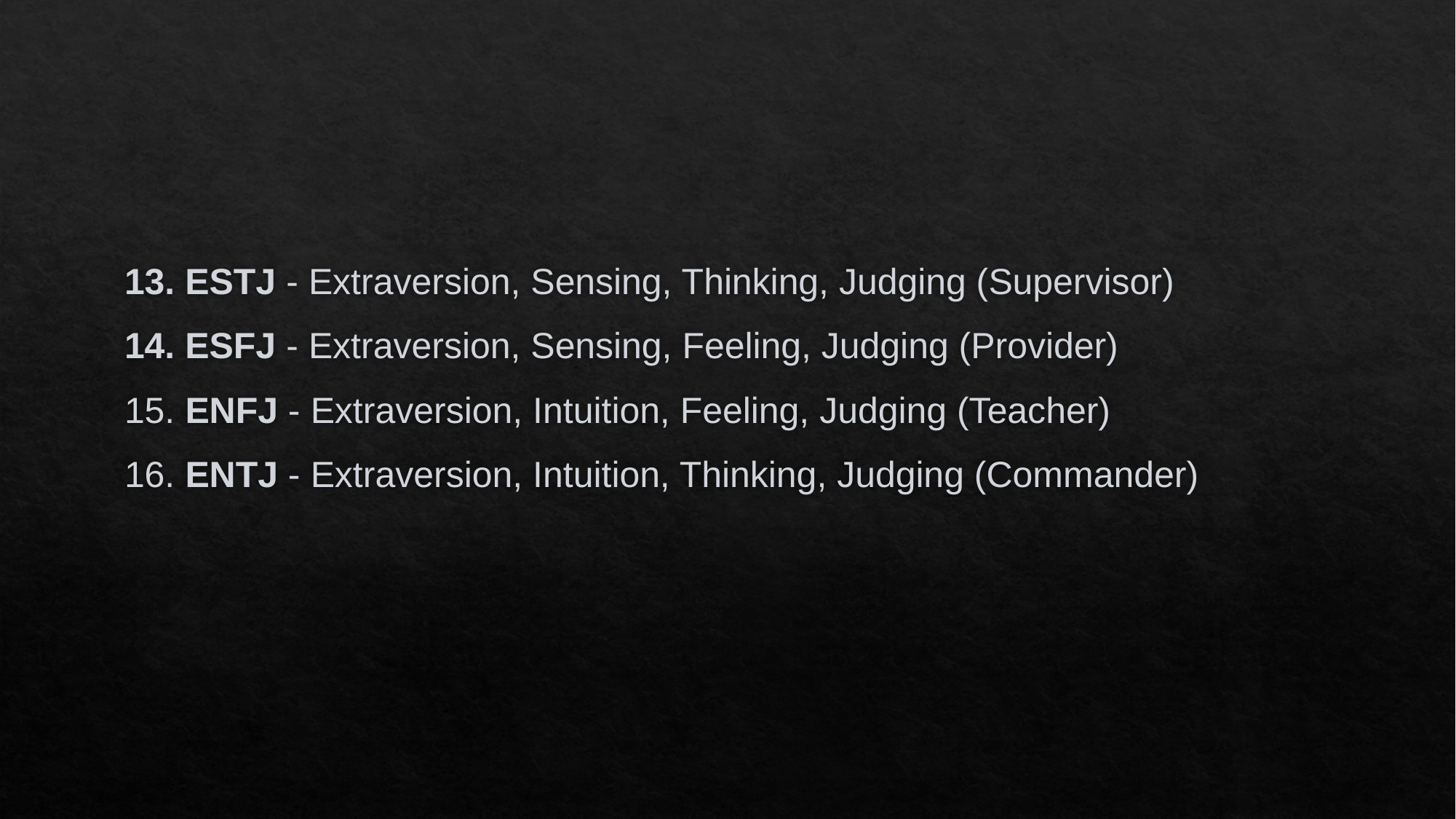

13. ESTJ - Extraversion, Sensing, Thinking, Judging (Supervisor)
14. ESFJ - Extraversion, Sensing, Feeling, Judging (Provider)
15. ENFJ - Extraversion, Intuition, Feeling, Judging (Teacher)
16. ENTJ - Extraversion, Intuition, Thinking, Judging (Commander)